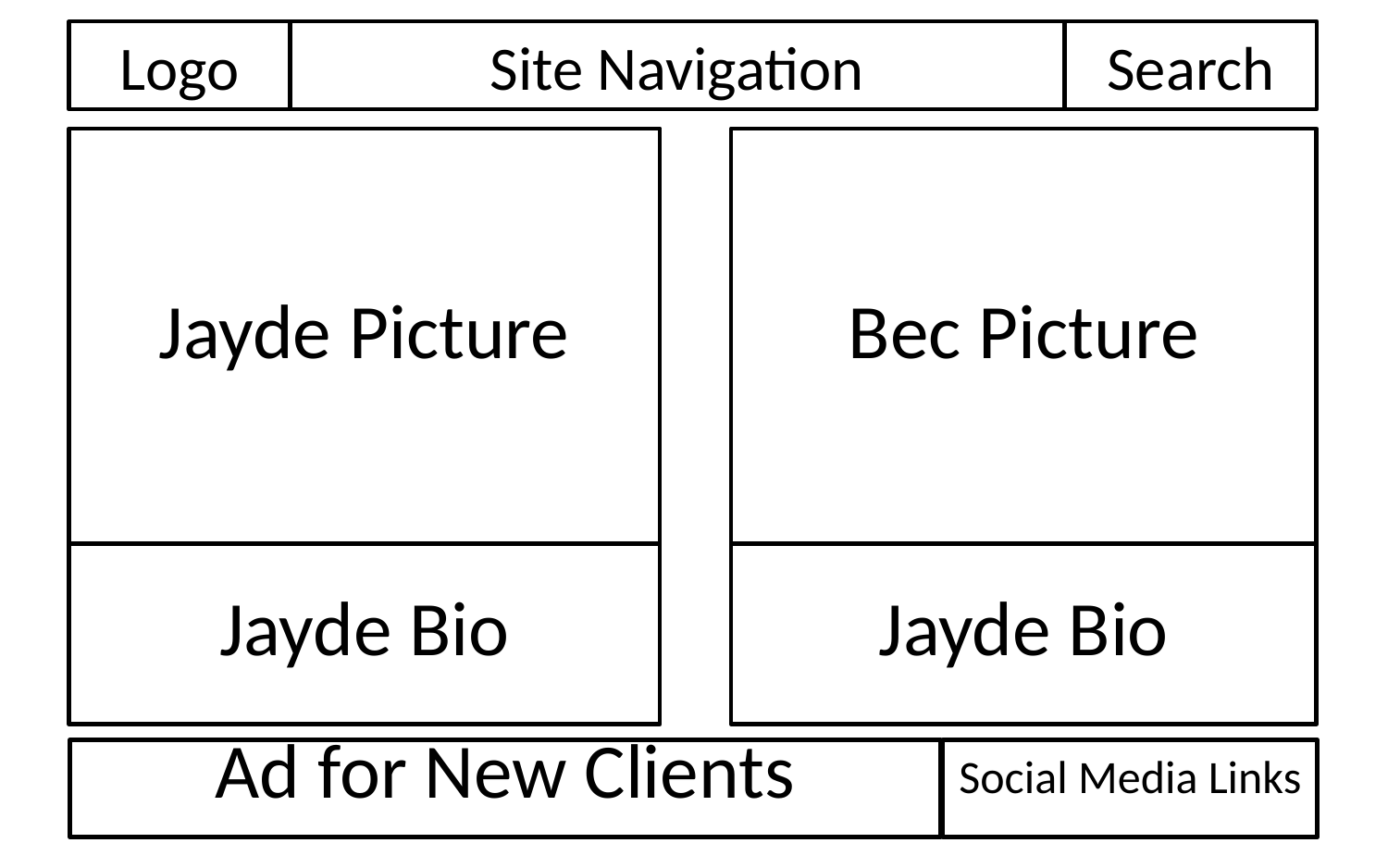

# Logo
Site Navigation
Search
Jayde Picture
Bec Picture
Jayde Bio
Jayde Bio
Ad for New Clients
Social Media Links